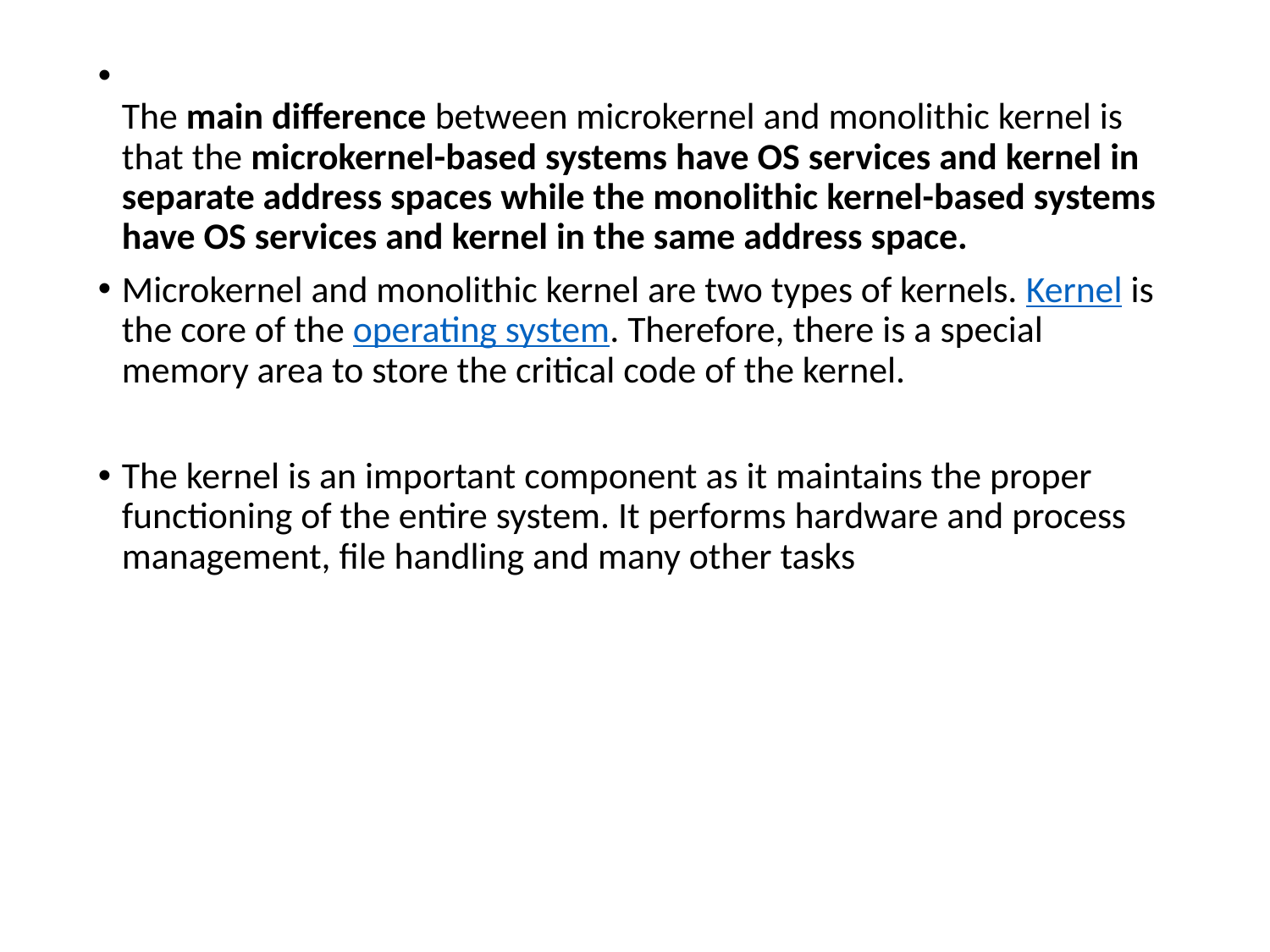

The main difference between microkernel and monolithic kernel is that the microkernel-based systems have OS services and kernel in separate address spaces while the monolithic kernel-based systems have OS services and kernel in the same address space.
Microkernel and monolithic kernel are two types of kernels. Kernel is the core of the operating system. Therefore, there is a special memory area to store the critical code of the kernel.

The kernel is an important component as it maintains the proper functioning of the entire system. It performs hardware and process management, file handling and many other tasks